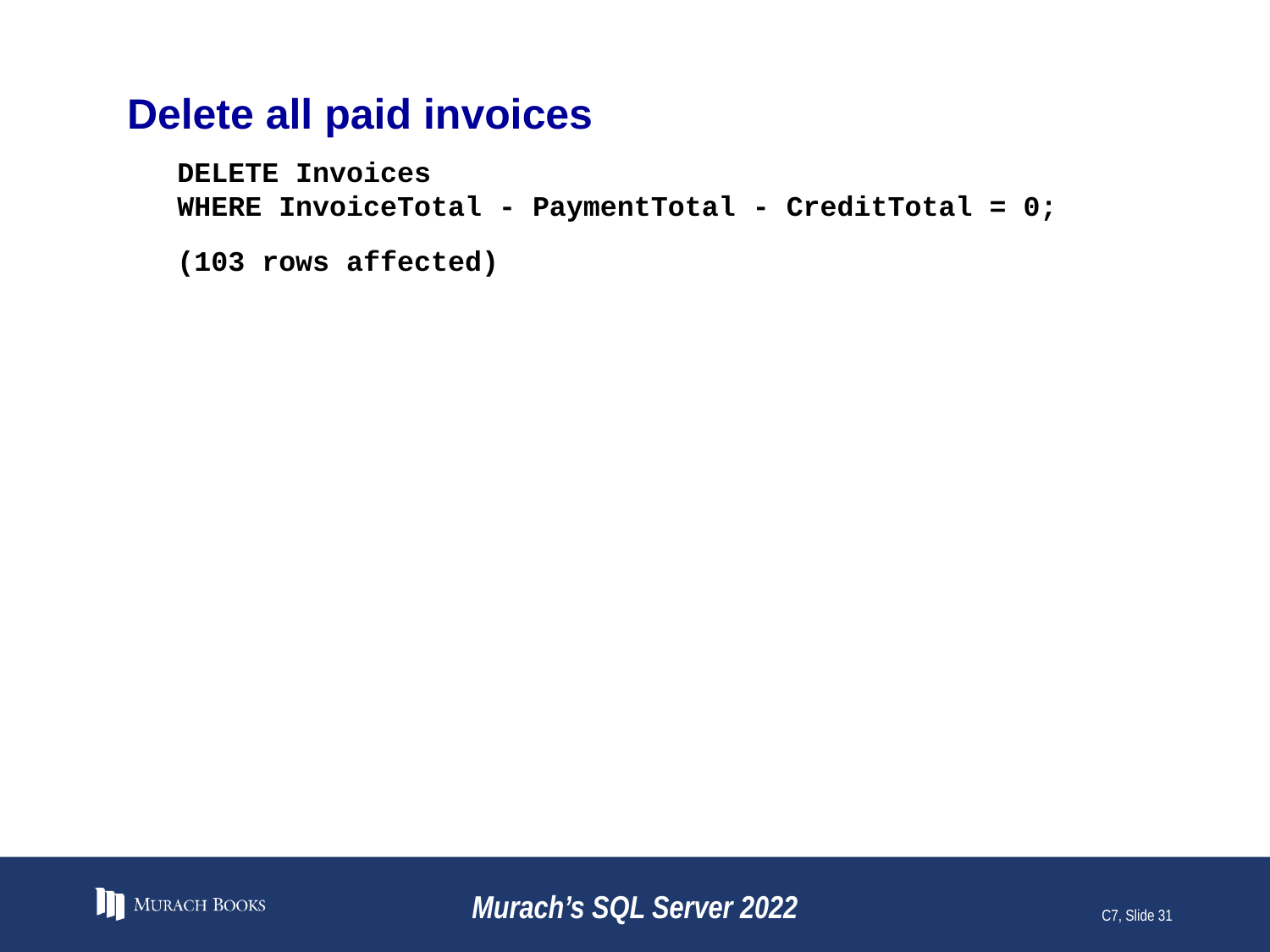

# Delete all paid invoices
DELETE Invoices
WHERE InvoiceTotal - PaymentTotal - CreditTotal = 0;
(103 rows affected)

Murach’s SQL Server 2022

C7, Slide 31